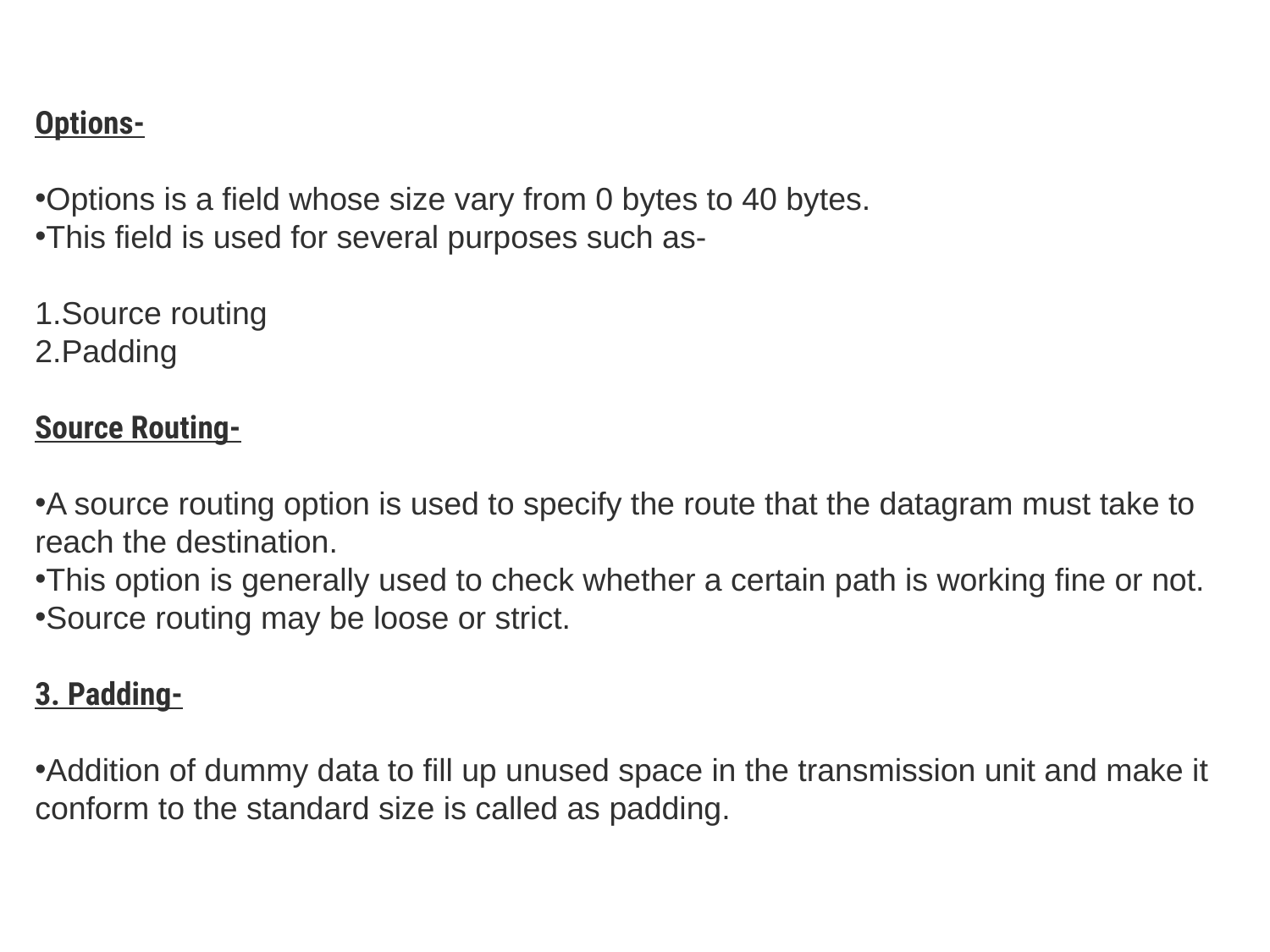

Options-

Options is a field whose size vary from 0 bytes to 40 bytes.
This field is used for several purposes such as-

Source routing
Padding

Source Routing-

A source routing option is used to specify the route that the datagram must take to reach the destination.
This option is generally used to check whether a certain path is working fine or not.
Source routing may be loose or strict.

3. Padding-

Addition of dummy data to fill up unused space in the transmission unit and make it conform to the standard size is called as padding.